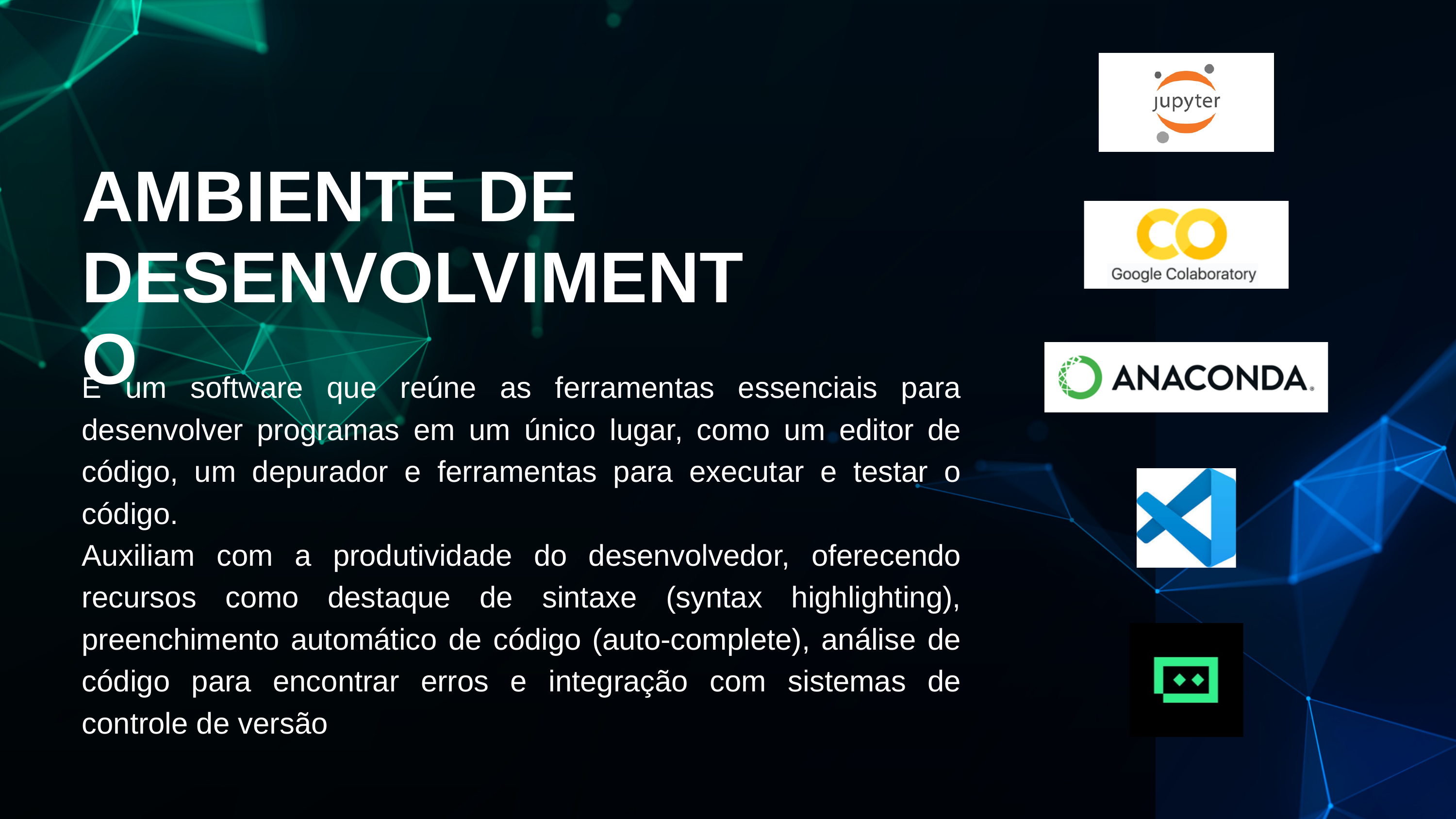

AMBIENTE DE DESENVOLVIMENTO

É um software que reúne as ferramentas essenciais para desenvolver programas em um único lugar, como um editor de código, um depurador e ferramentas para executar e testar o código.
Auxiliam com a produtividade do desenvolvedor, oferecendo recursos como destaque de sintaxe (syntax highlighting), preenchimento automático de código (auto-complete), análise de código para encontrar erros e integração com sistemas de controle de versão